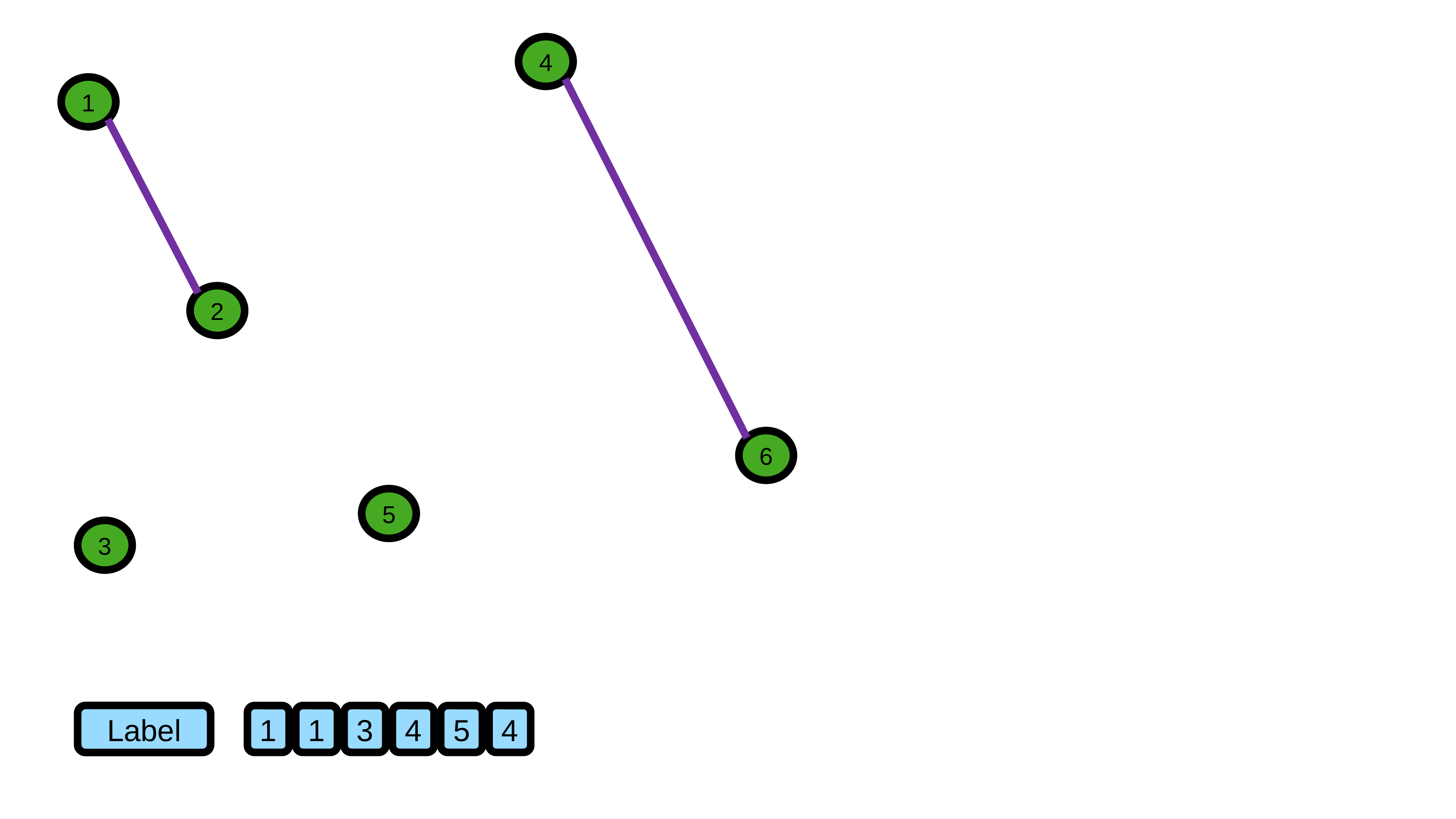

4
1
1
2
6
5
3
Label
1
1
3
4
5
4